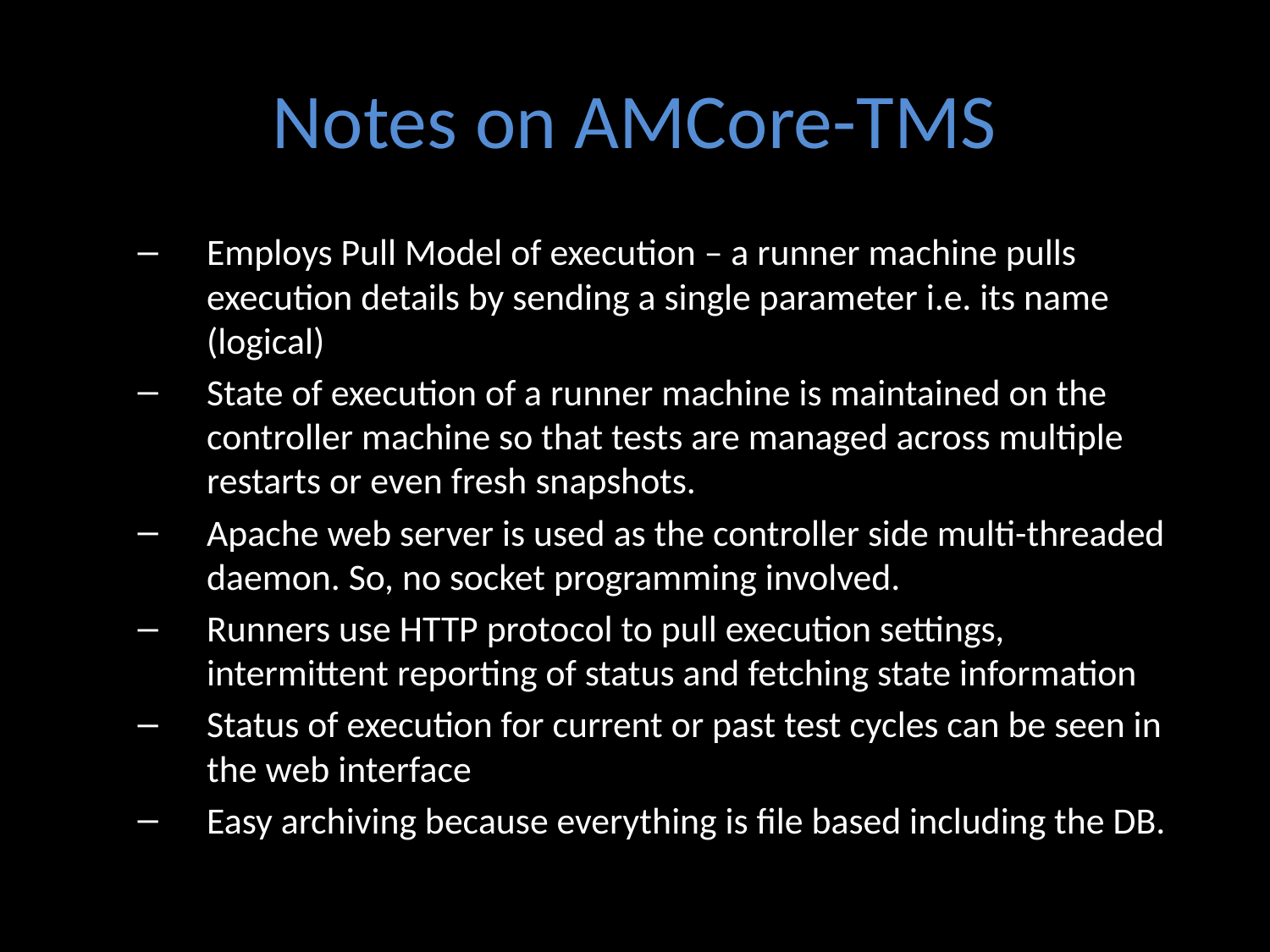

# Notes on AMCore-TMS
Employs Pull Model of execution – a runner machine pulls execution details by sending a single parameter i.e. its name (logical)
State of execution of a runner machine is maintained on the controller machine so that tests are managed across multiple restarts or even fresh snapshots.
Apache web server is used as the controller side multi-threaded daemon. So, no socket programming involved.
Runners use HTTP protocol to pull execution settings, intermittent reporting of status and fetching state information
Status of execution for current or past test cycles can be seen in the web interface
Easy archiving because everything is file based including the DB.